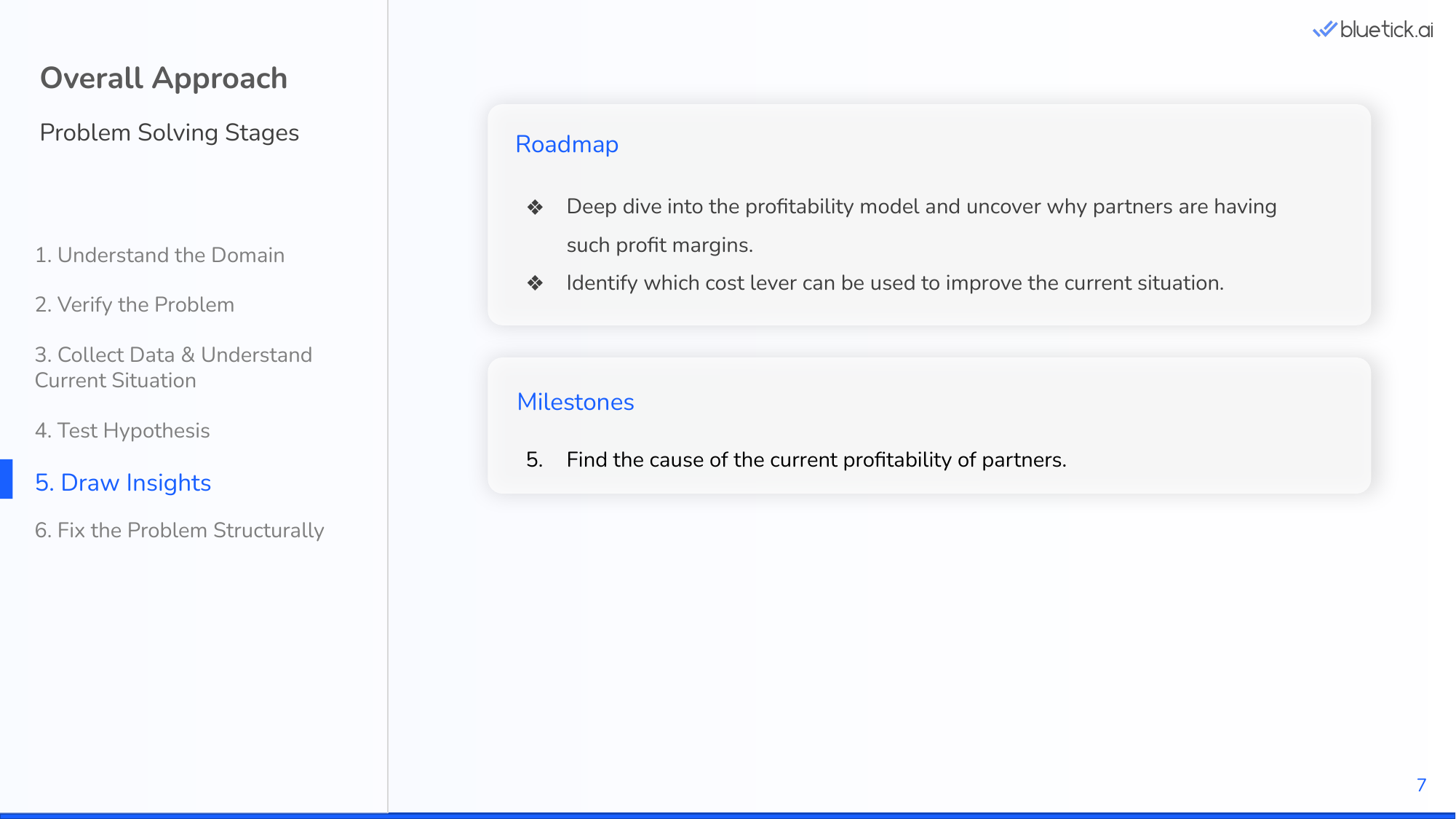

Overall Approach

Problem Solving Stages
Roadmap
Deep dive into the profitability model and uncover why partners are having such profit margins.
Identify which cost lever can be used to improve the current situation.
1. Understand the Domain
2. Verify the Problem
3. Collect Data & Understand Current Situation

Milestones
4. Test Hypothesis
Find the cause of the current profitability of partners.

5. Draw Insights
6. Fix the Problem Structurally
7